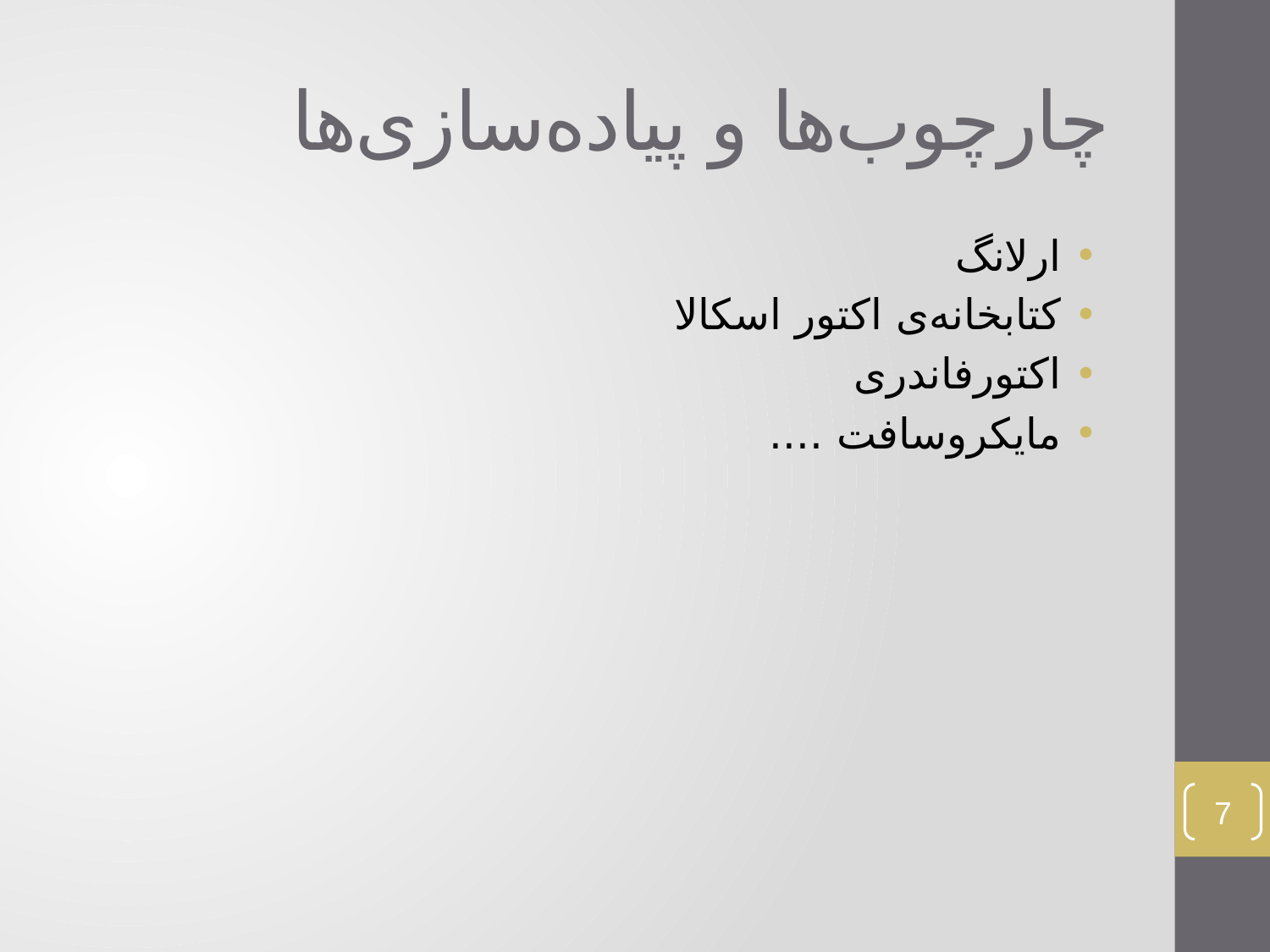

# چارچوب‌ها و پیاده‌سازی‌ها
ارلانگ
کتابخانه‌ی اکتور اسکالا
اکتورفاندری
مایکروسافت ....

7